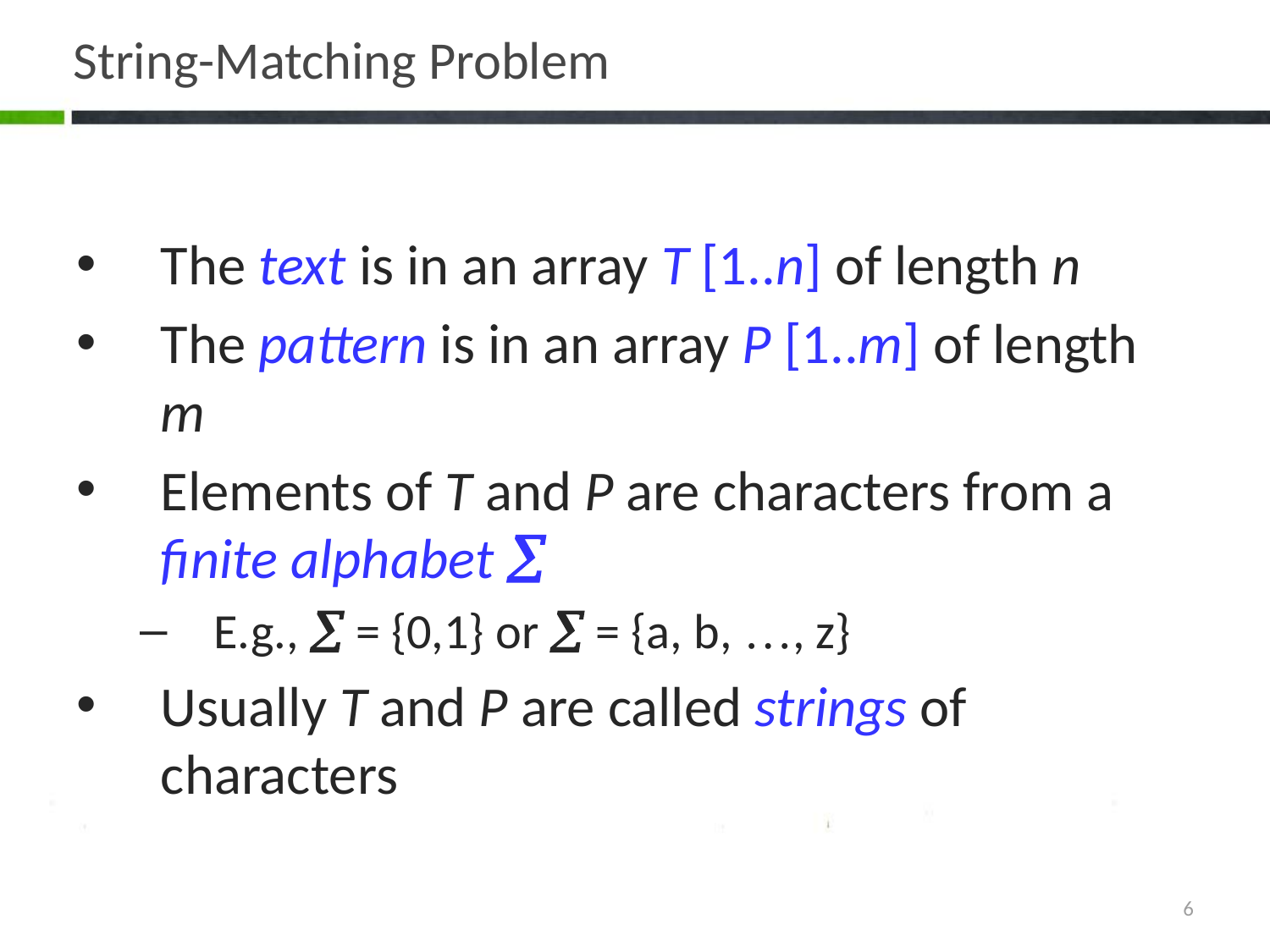

# String-Matching Problem
The text is in an array T [1..n] of length n
The pattern is in an array P [1..m] of length m
Elements of T and P are characters from a finite alphabet ∑
E.g., ∑ = {0,1} or ∑ = {a, b, …, z}
Usually T and P are called strings of characters
6